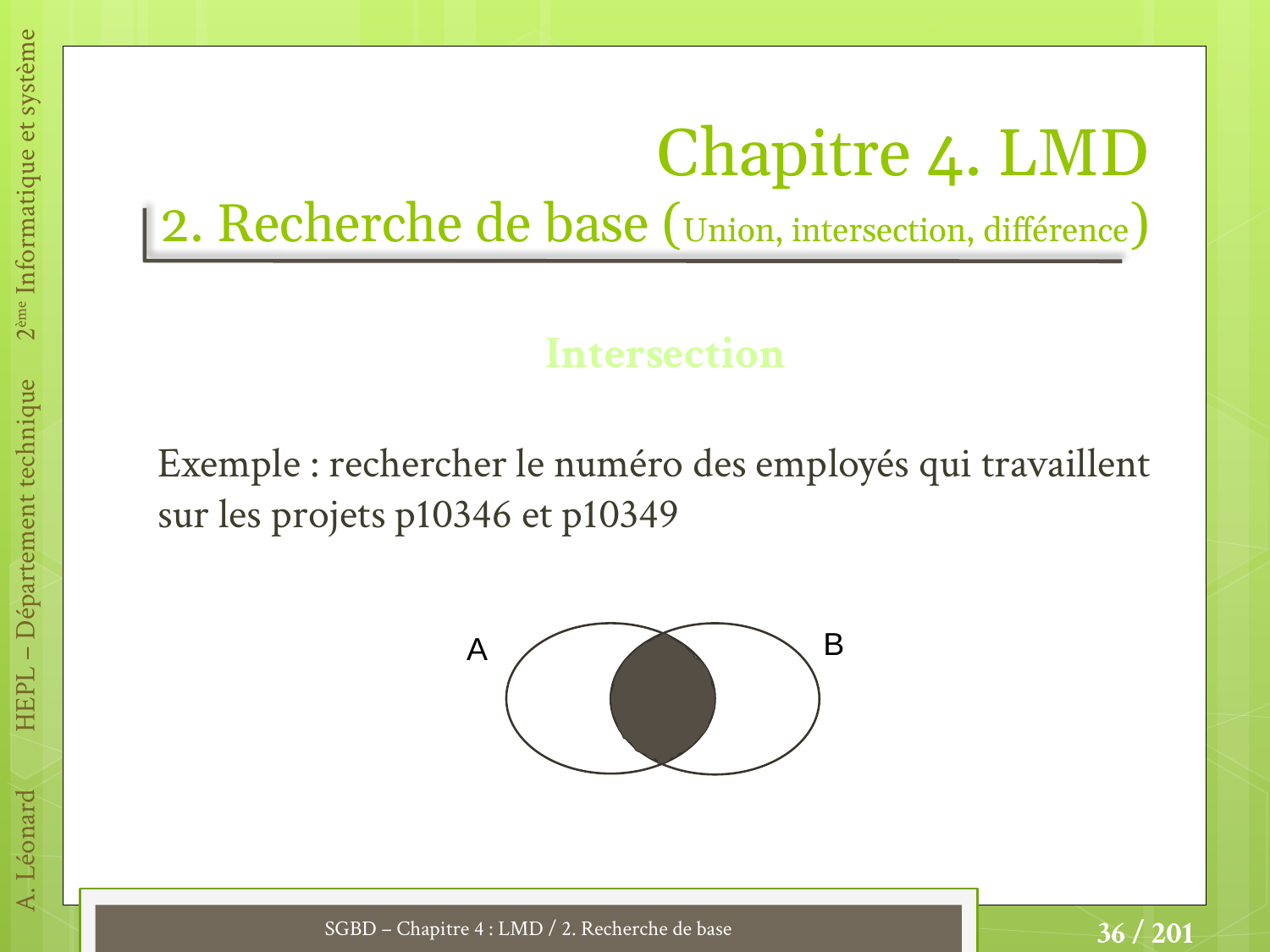

# Chapitre 4. LMD 2. Recherche de base (Union, intersection, différence)
Intersection

Exemple : rechercher le numéro des employés qui travaillent sur les projets p10346 et p10349

B
A

SGBD – Chapitre 4 : LMD / 2. Recherche de base